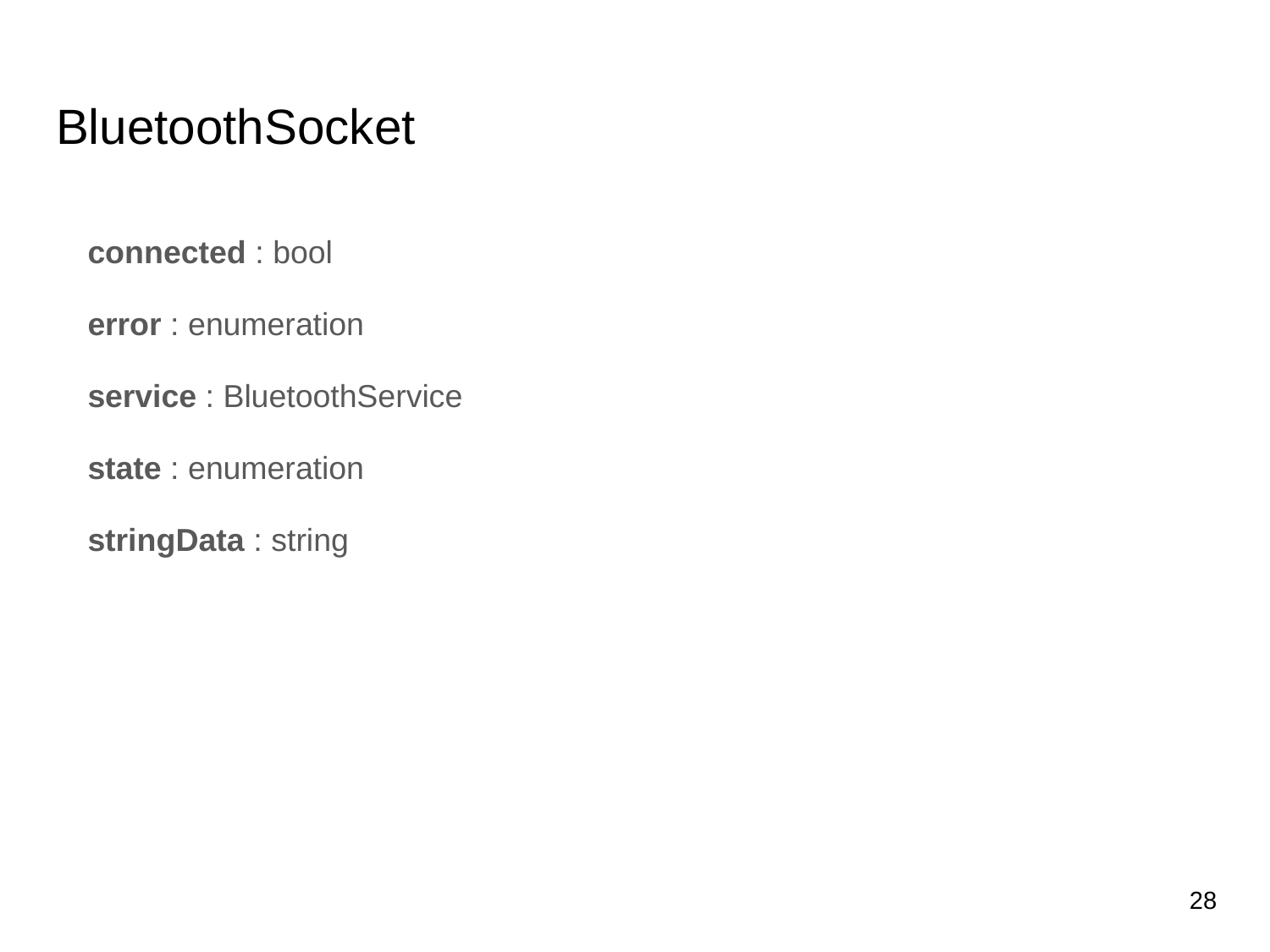

# BluetoothSocket
connected : bool
error : enumeration
service : BluetoothService
state : enumeration
stringData : string

28